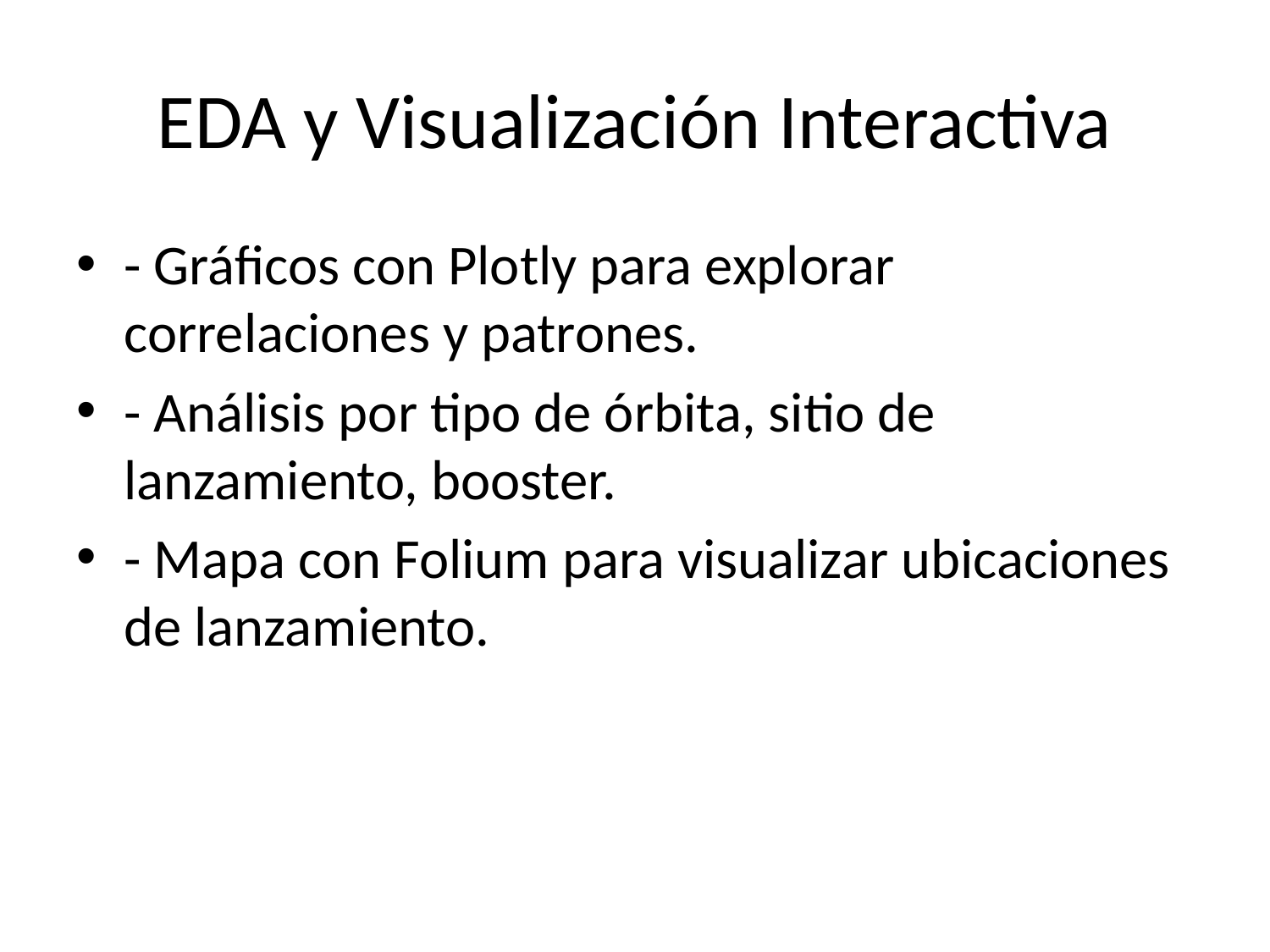

# EDA y Visualización Interactiva
- Gráficos con Plotly para explorar correlaciones y patrones.
- Análisis por tipo de órbita, sitio de lanzamiento, booster.
- Mapa con Folium para visualizar ubicaciones de lanzamiento.